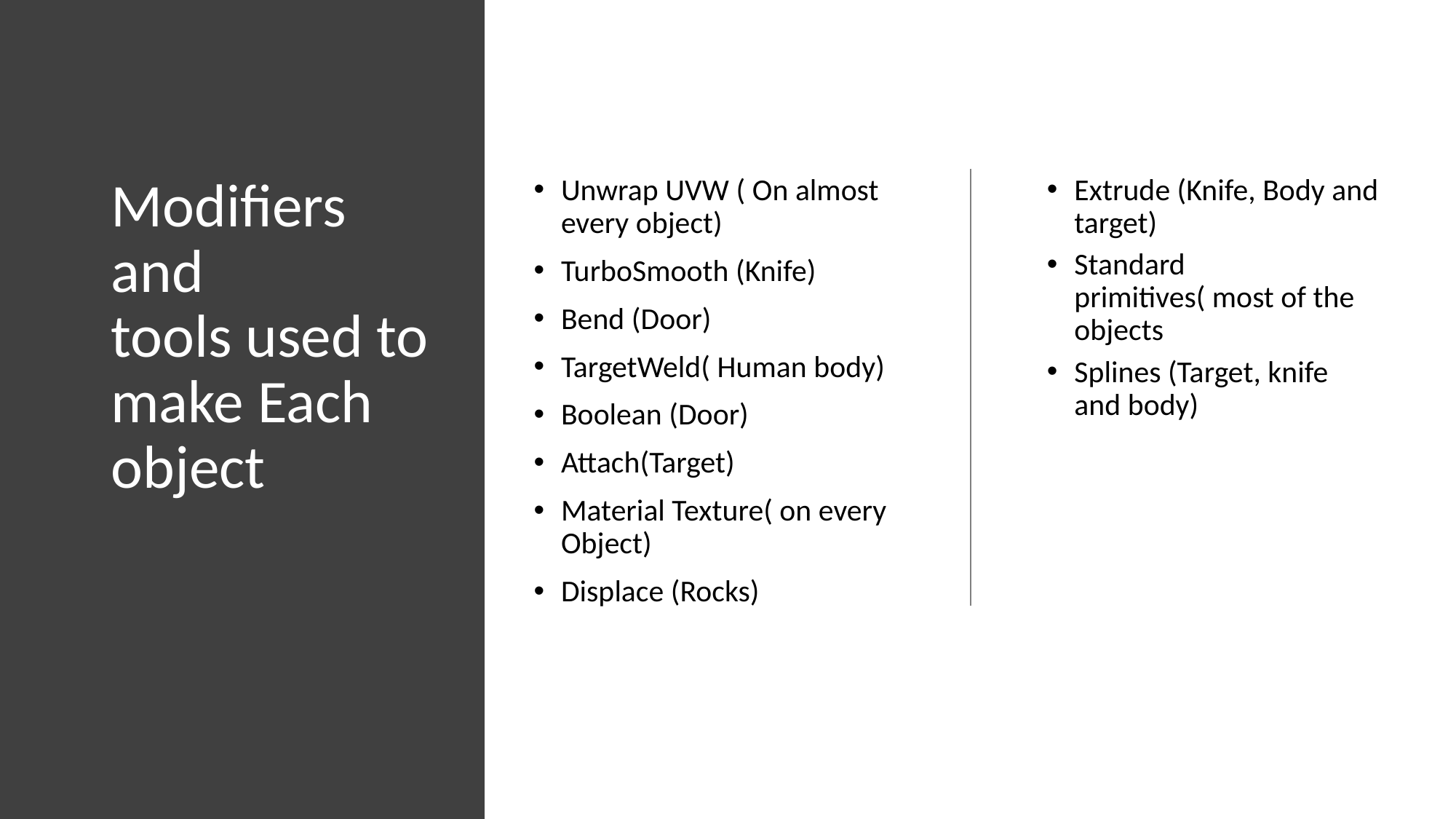

# Modifiers and tools used to make Each object
Unwrap UVW ( On almost every object)
TurboSmooth (Knife)
Bend (Door)
TargetWeld( Human body)
Boolean (Door)
Attach(Target)
Material Texture( on every Object)
Displace (Rocks)

Extrude (Knife, Body and target)
Standard primitives( most of the objects
Splines (Target, knife and body)